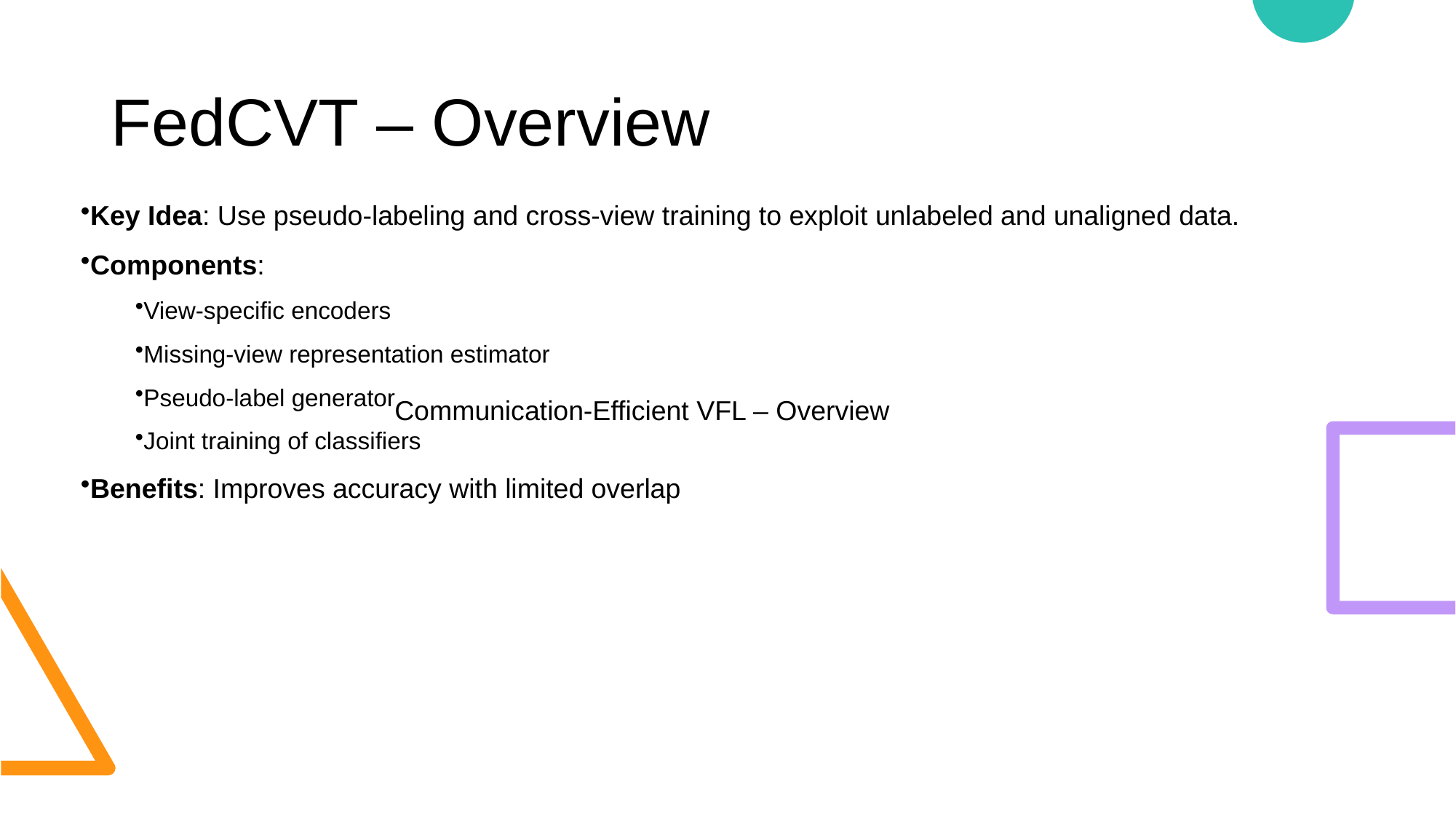

# FedCVT – Overview
Key Idea: Use pseudo-labeling and cross-view training to exploit unlabeled and unaligned data.
Components:
View-specific encoders
Missing-view representation estimator
Pseudo-label generator
Joint training of classifiers
Benefits: Improves accuracy with limited overlap
Communication-Efficient VFL – Overview